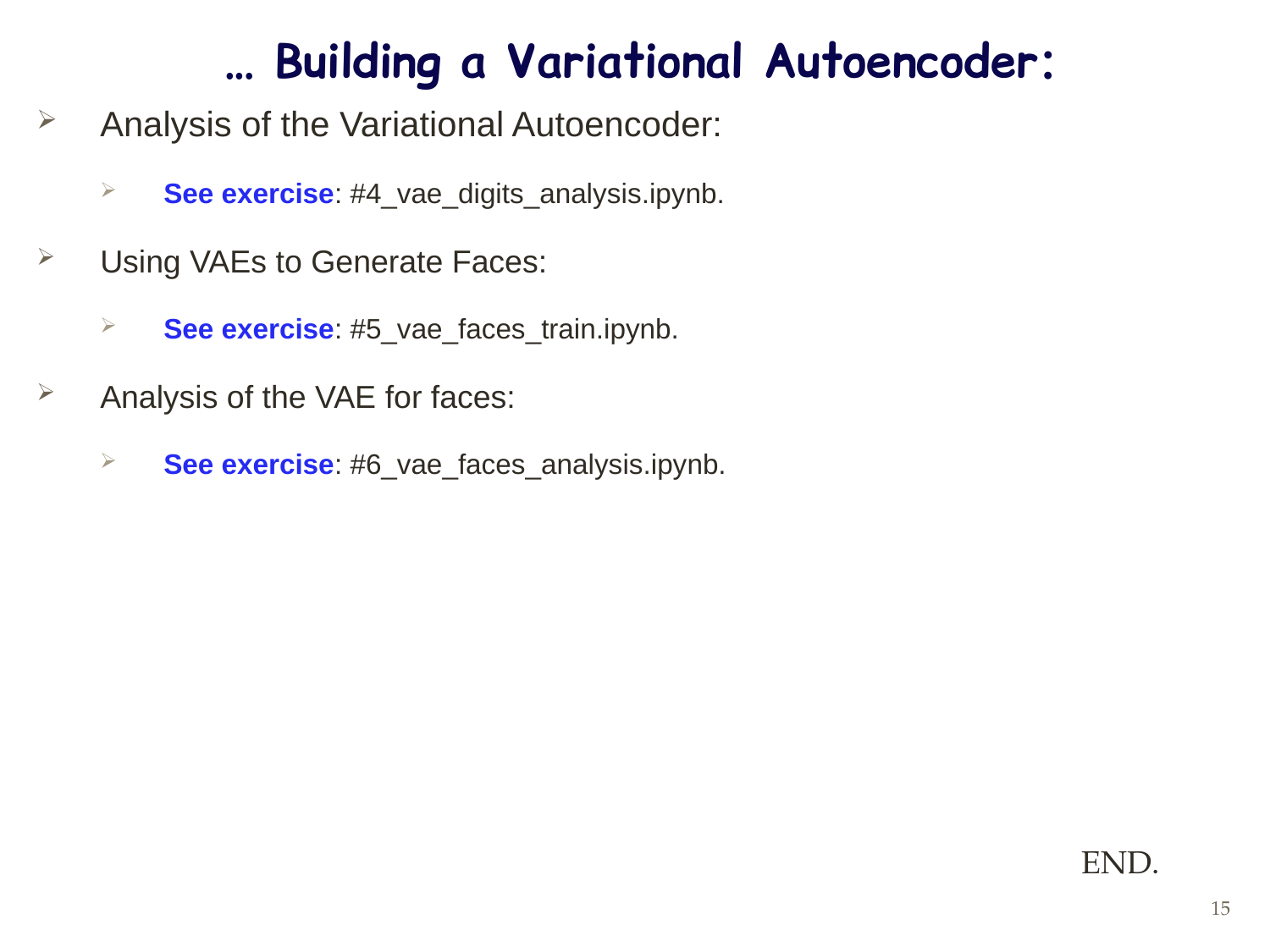

# … Building a Variational Autoencoder:
Analysis of the Variational Autoencoder:
See exercise: #4_vae_digits_analysis.ipynb.
Using VAEs to Generate Faces:
See exercise: #5_vae_faces_train.ipynb.
Analysis of the VAE for faces:
See exercise: #6_vae_faces_analysis.ipynb.
END.
15